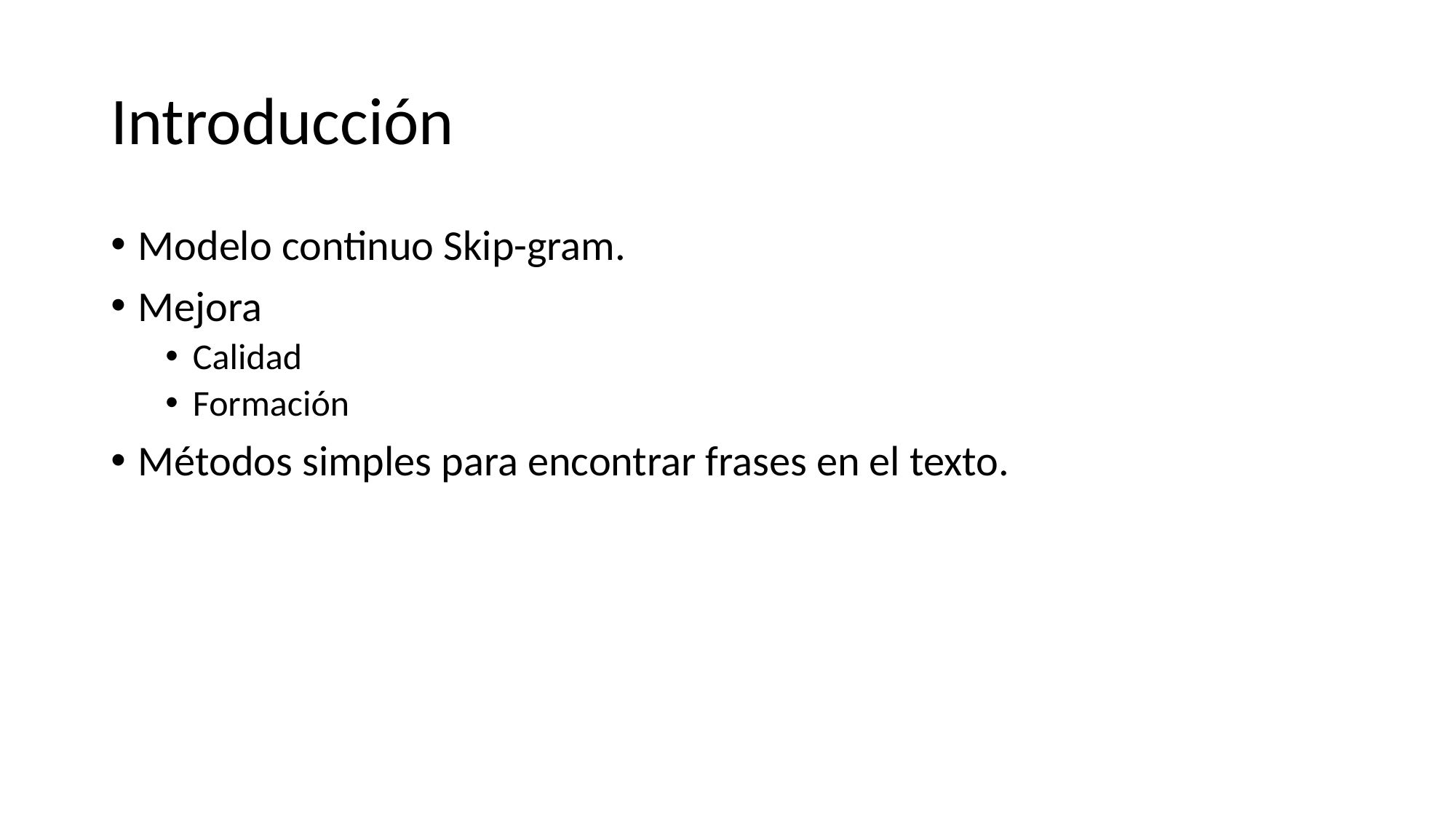

# Introducción
Modelo continuo Skip-gram.
Mejora
Calidad
Formación
Métodos simples para encontrar frases en el texto.